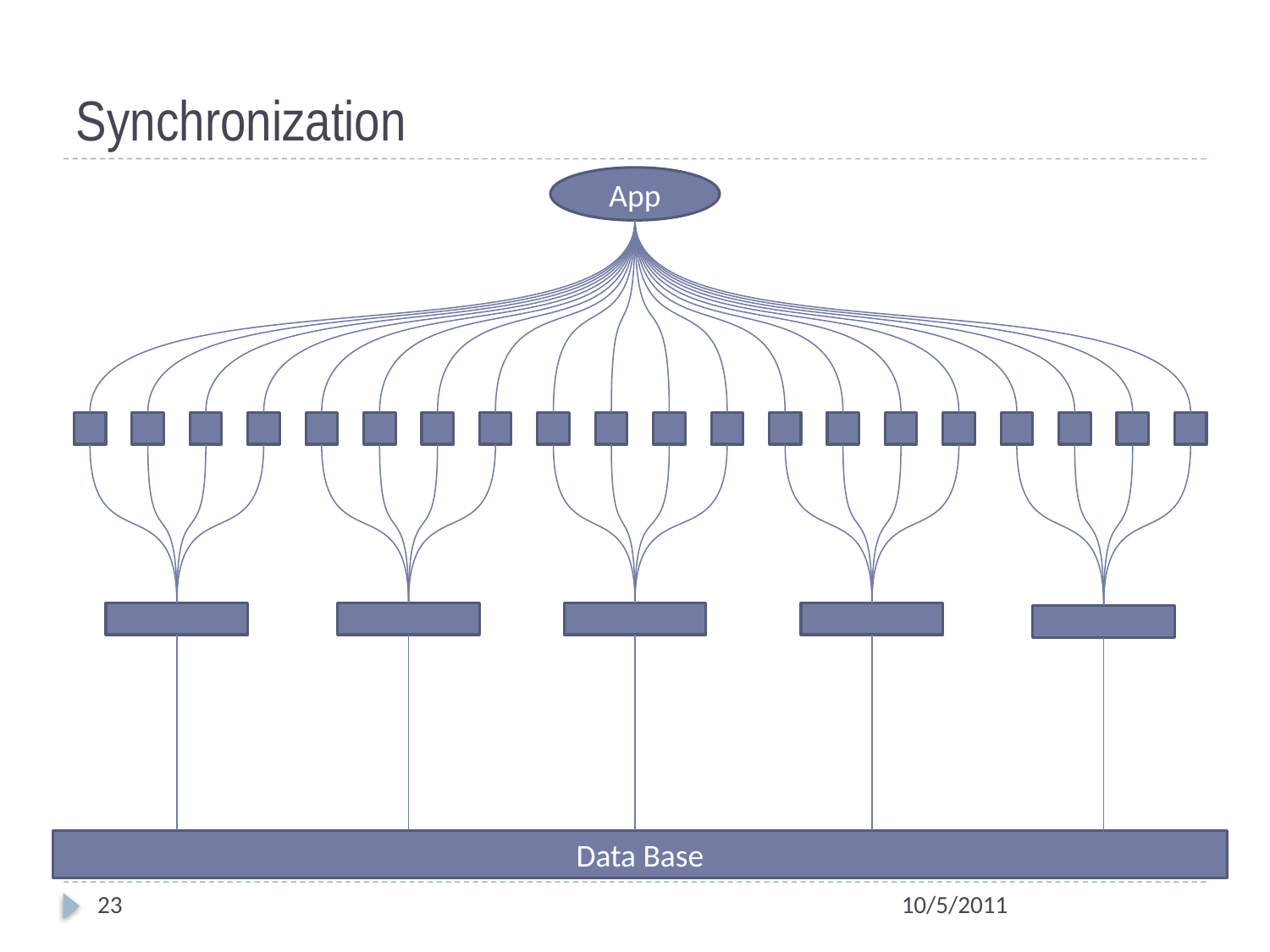

# Synchronization
App

Data Base
23
10/5/2011